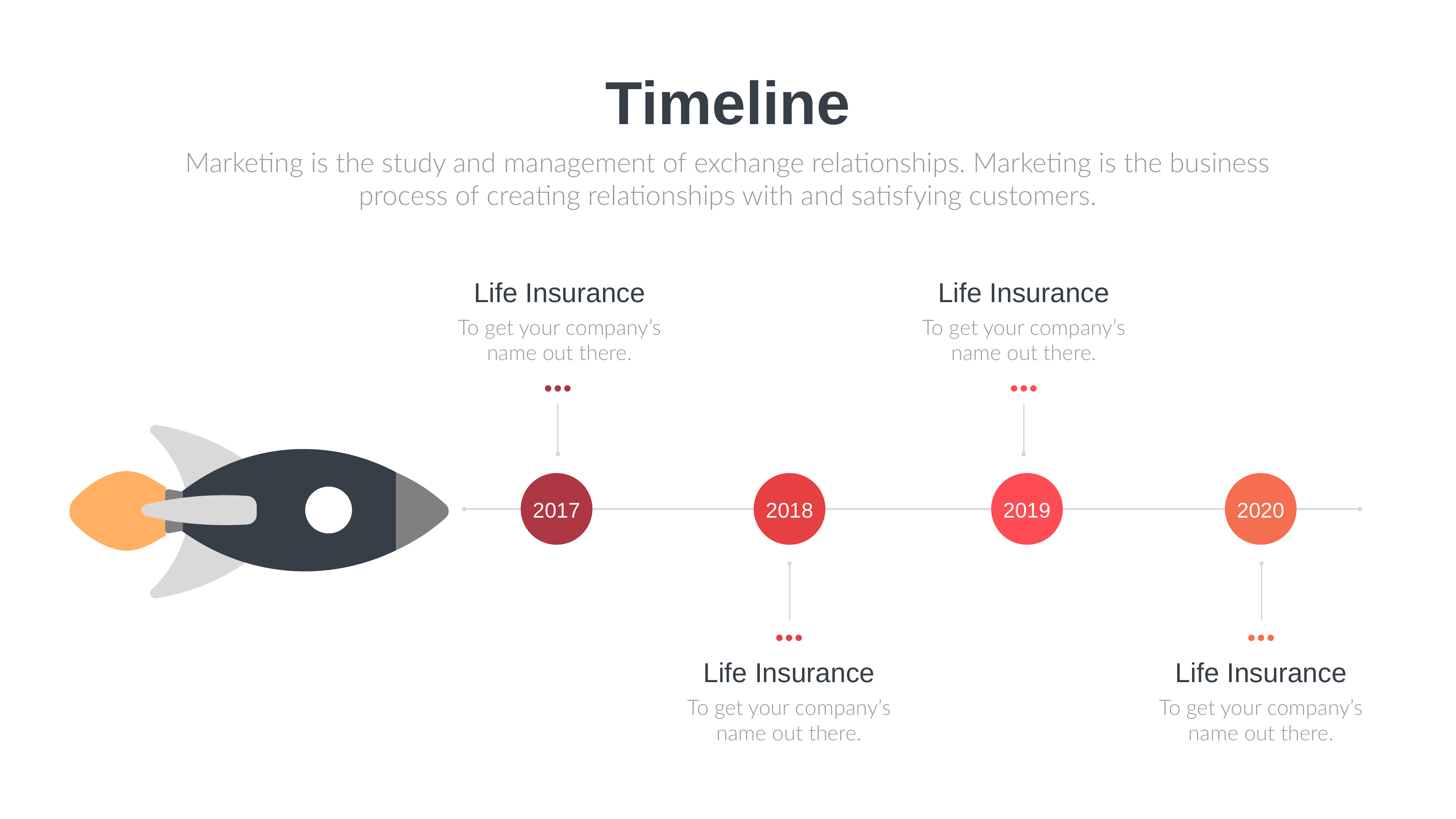

Timeline
Marketing is the study and management of exchange relationships. Marketing is the business process of creating relationships with and satisfying customers.
Life Insurance
To get your company’s name out there.
Life Insurance
To get your company’s name out there.

2017
2018
2019
2020

Life Insurance
To get your company’s name out there.
Life Insurance
To get your company’s name out there.